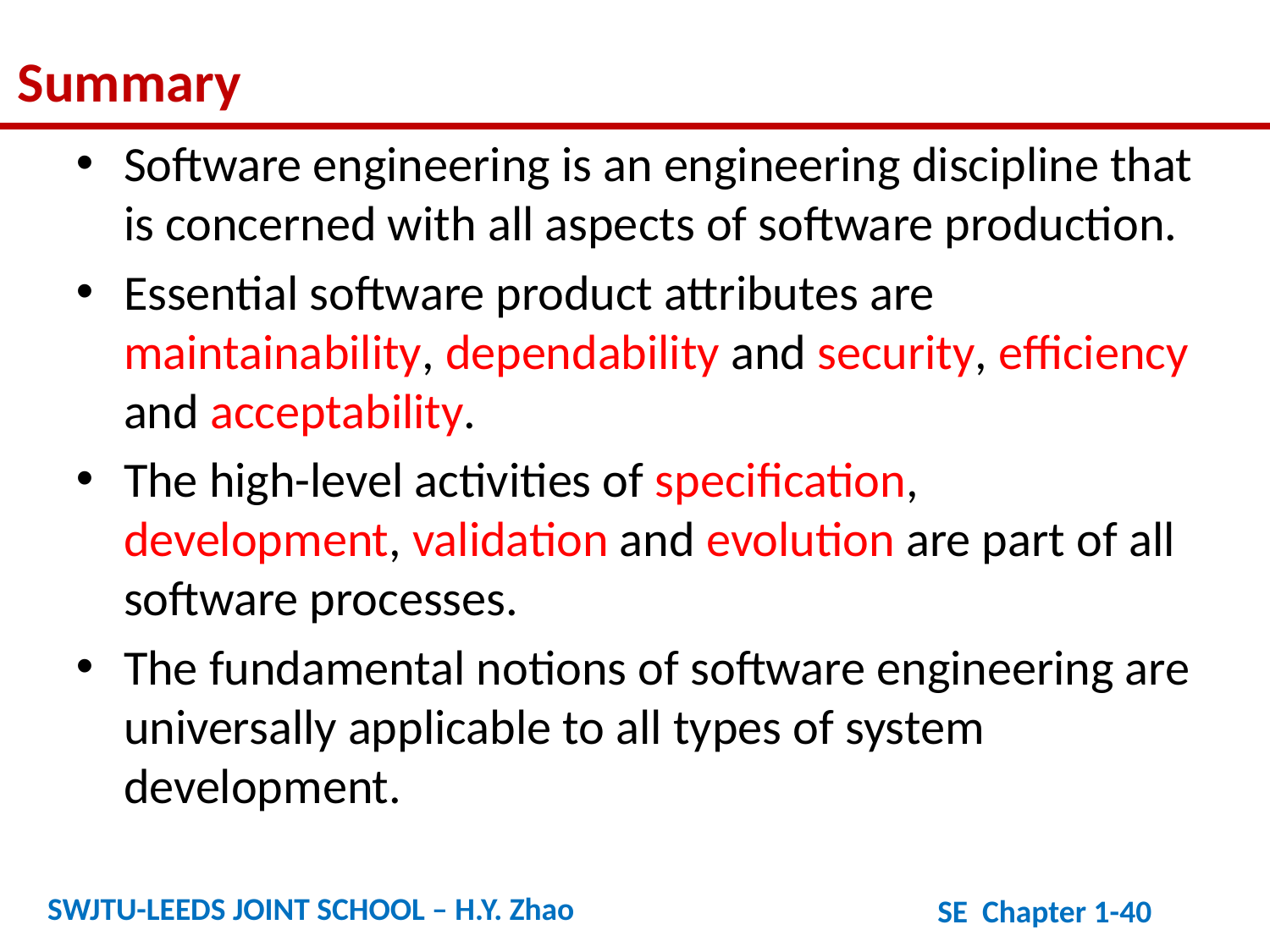

Summary
Software engineering is an engineering discipline that is concerned with all aspects of software production.
Essential software product attributes are maintainability, dependability and security, efficiency and acceptability.
The high-level activities of specification, development, validation and evolution are part of all software processes.
The fundamental notions of software engineering are universally applicable to all types of system development.
SWJTU-LEEDS JOINT SCHOOL – H.Y. Zhao
SE  Chapter 1-40